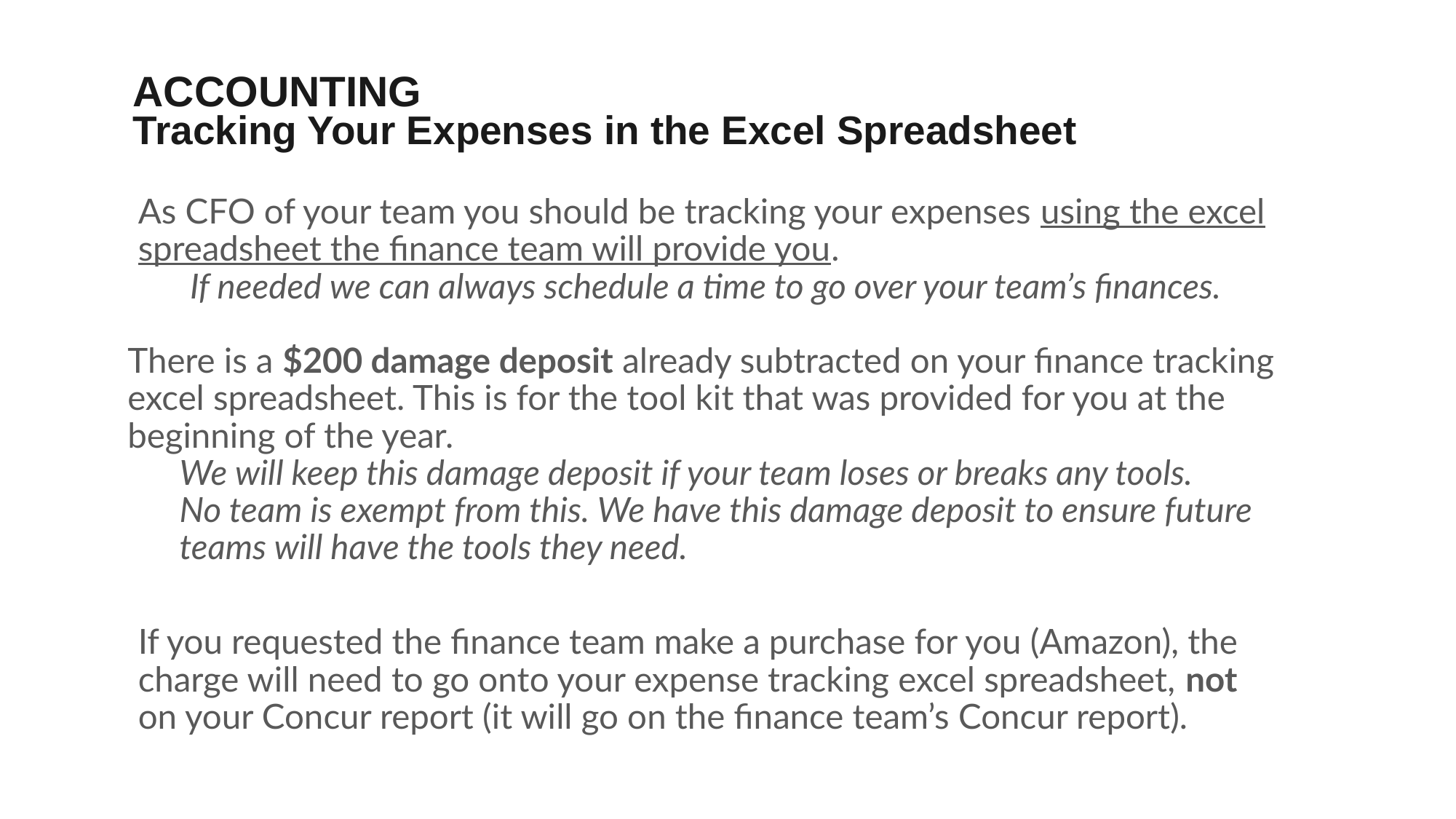

# ACCOUNTING
Tracking Your Expenses in the Excel Spreadsheet
As CFO of your team you should be tracking your expenses using the excel spreadsheet the finance team will provide you.
If needed we can always schedule a time to go over your team’s finances.

There is a $200 damage deposit already subtracted on your finance tracking excel spreadsheet. This is for the tool kit that was provided for you at the beginning of the year.
We will keep this damage deposit if your team loses or breaks any tools.
No team is exempt from this. We have this damage deposit to ensure future teams will have the tools they need.

If you requested the finance team make a purchase for you (Amazon), the charge will need to go onto your expense tracking excel spreadsheet, not on your Concur report (it will go on the finance team’s Concur report).